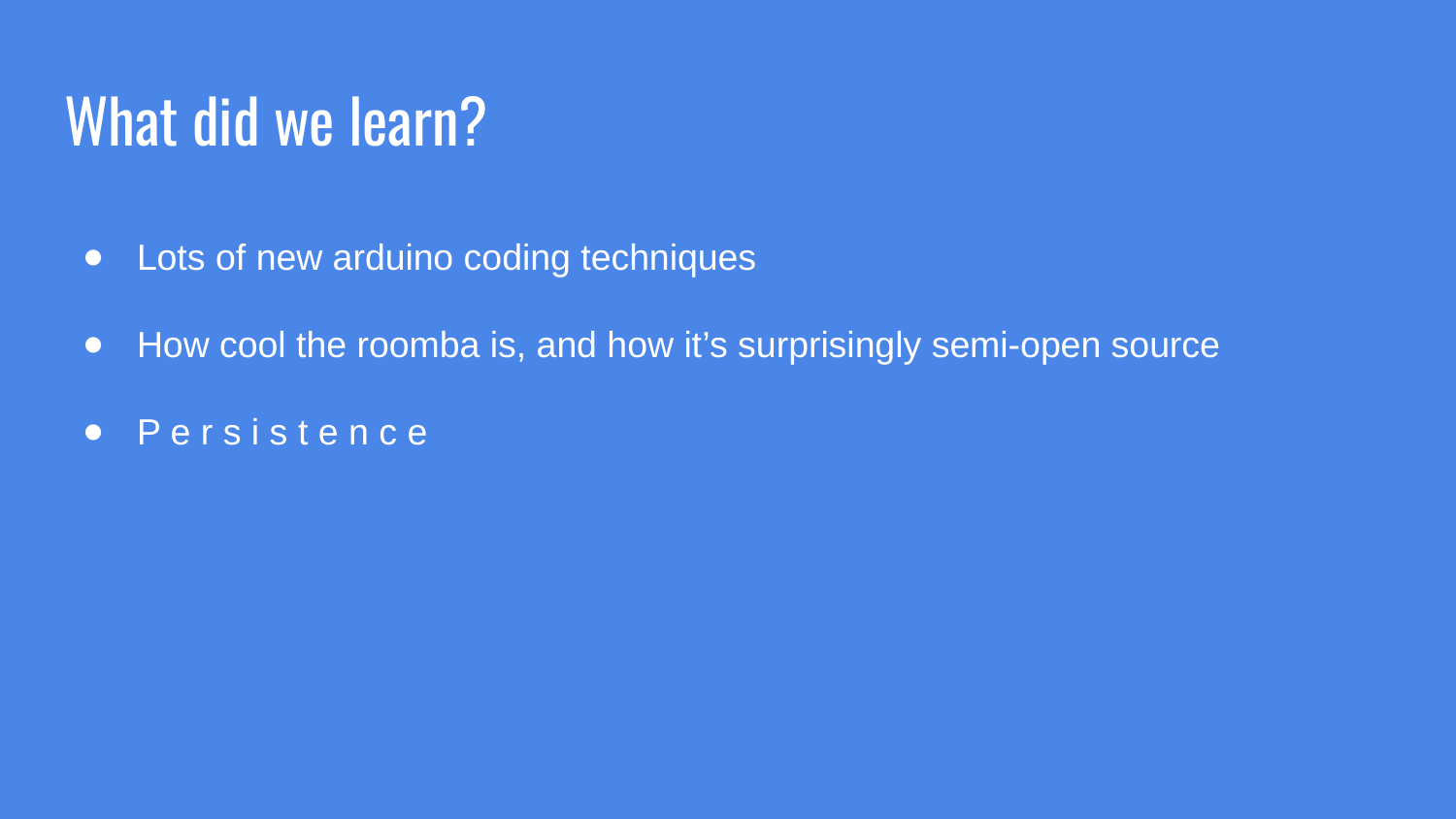

# What did we learn?
Lots of new arduino coding techniques
How cool the roomba is, and how it’s surprisingly semi-open source
P e r s i s t e n c e